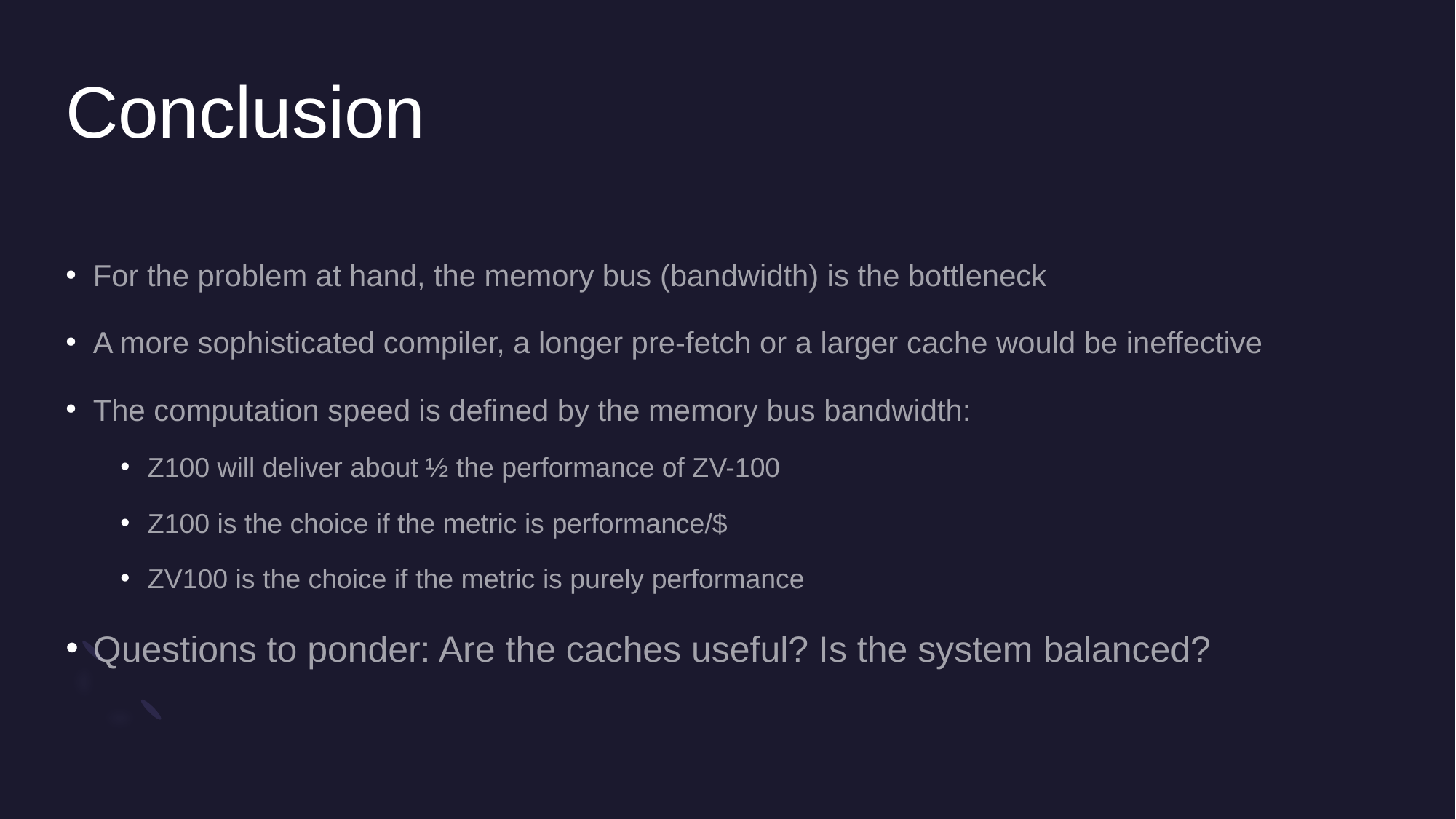

# Conclusion
For the problem at hand, the memory bus (bandwidth) is the bottleneck
A more sophisticated compiler, a longer pre-fetch or a larger cache would be ineffective
The computation speed is defined by the memory bus bandwidth:
Z100 will deliver about ½ the performance of ZV-100
Z100 is the choice if the metric is performance/$
ZV100 is the choice if the metric is purely performance
Questions to ponder: Are the caches useful? Is the system balanced?